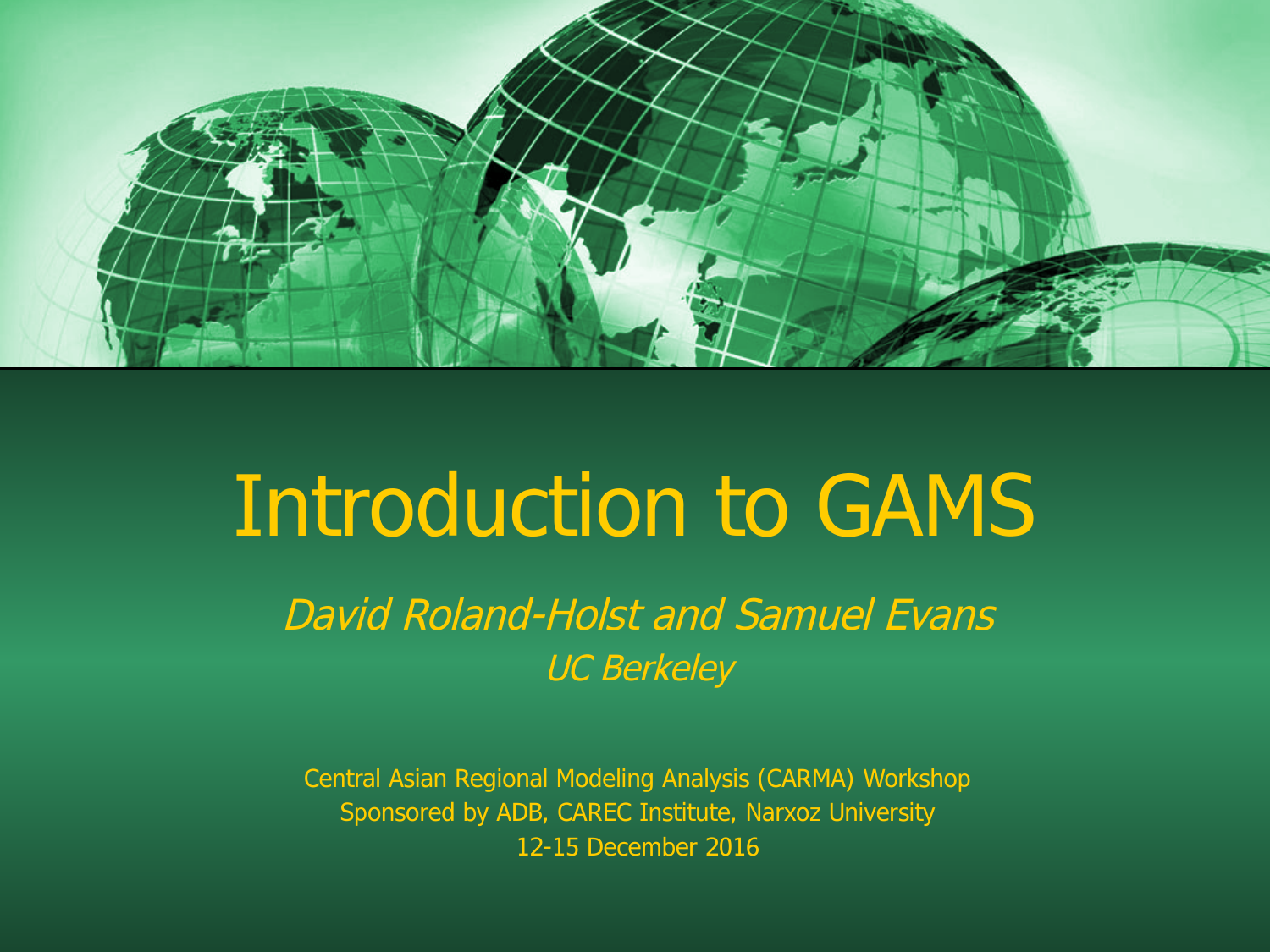

Introduction to GAMS
David Roland-Holst and Samuel Evans
UC Berkeley

Central Asian Regional Modeling Analysis (CARMA) Workshop
Sponsored by ADB, CAREC Institute, Narxoz University
12-15 December 2016